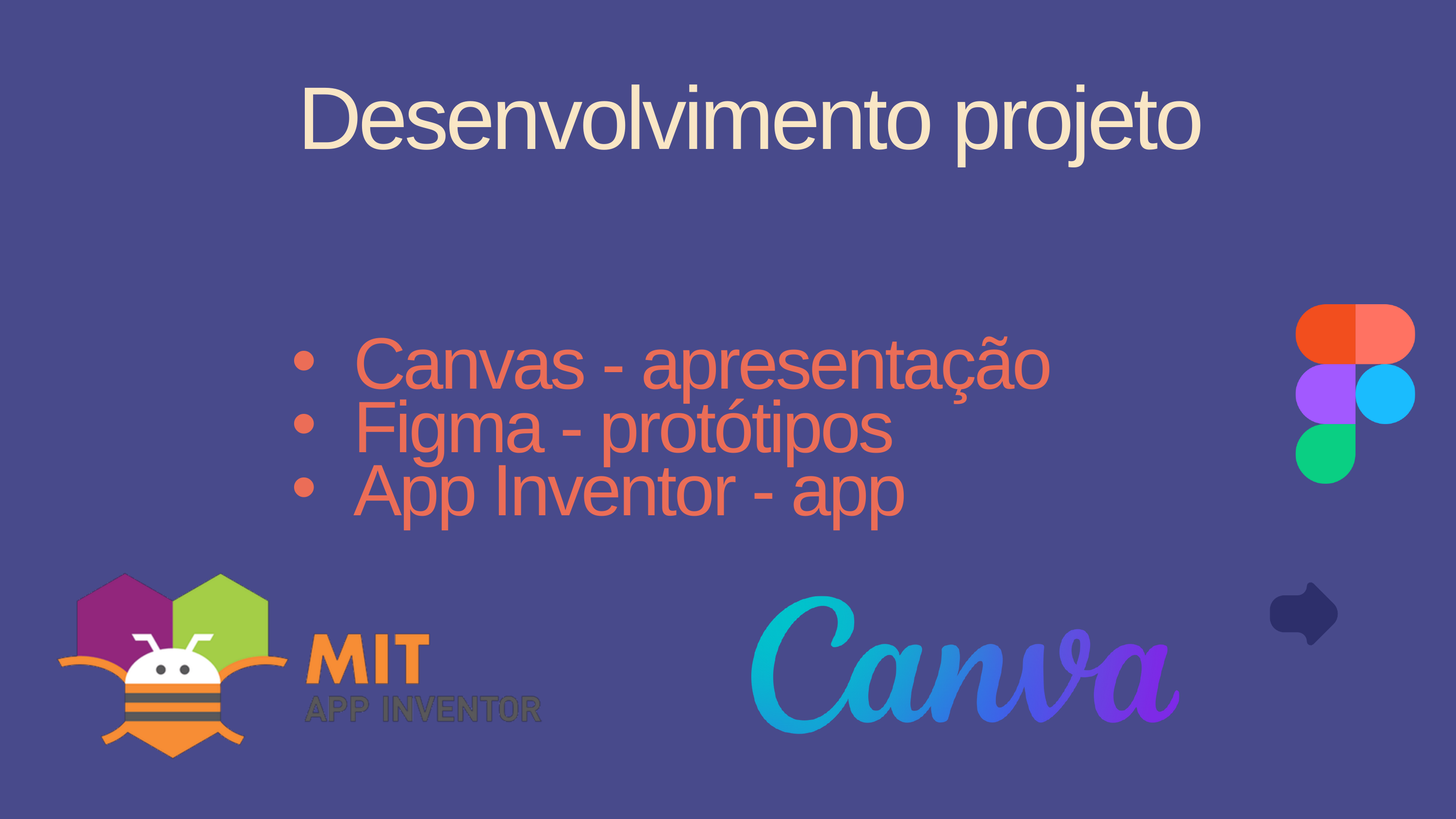

Desenvolvimento projeto

Canvas - apresentação
Figma - protótipos
App Inventor - app